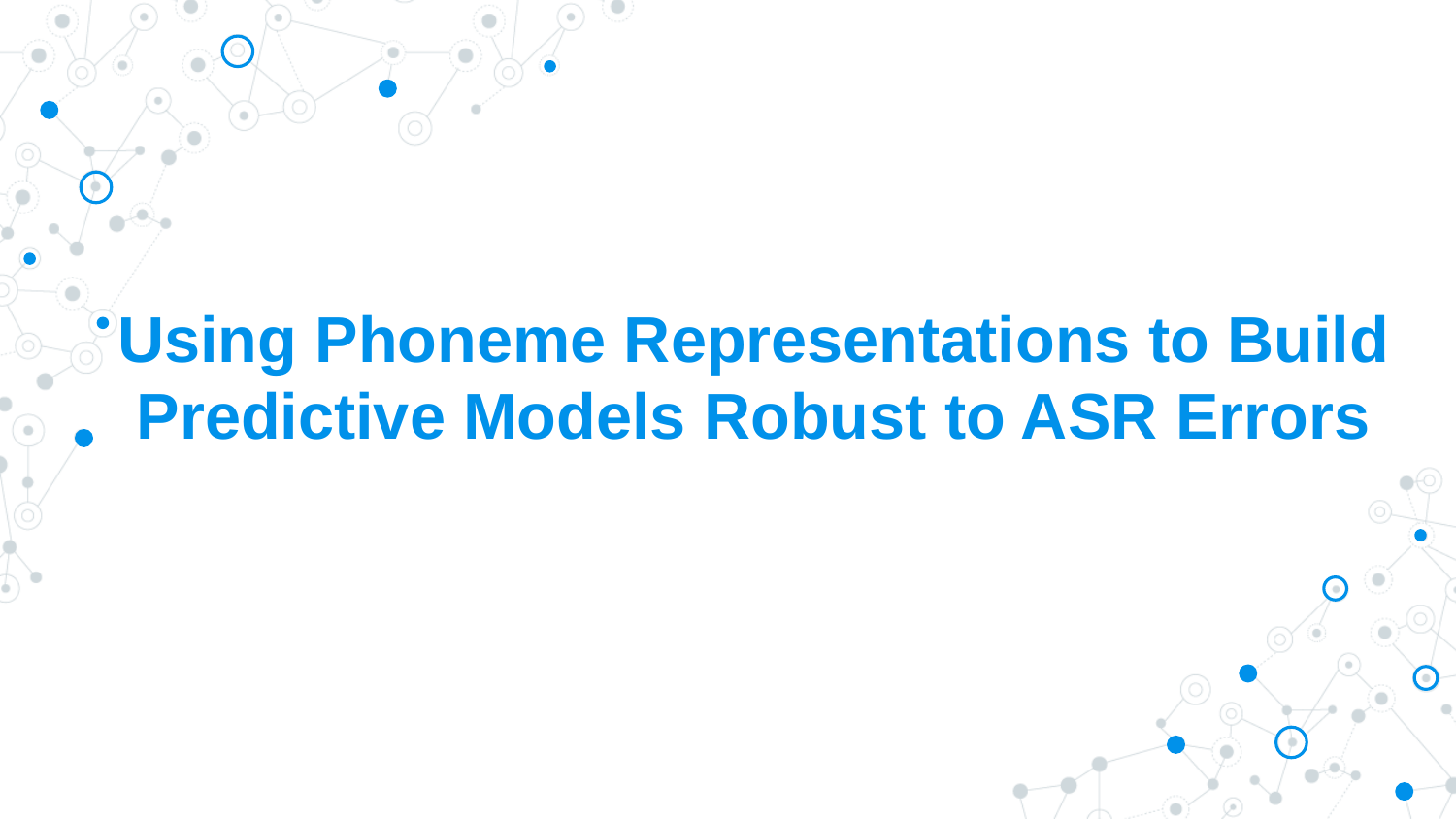

# Using Phoneme Representations to Build Predictive Models Robust to ASR Errors